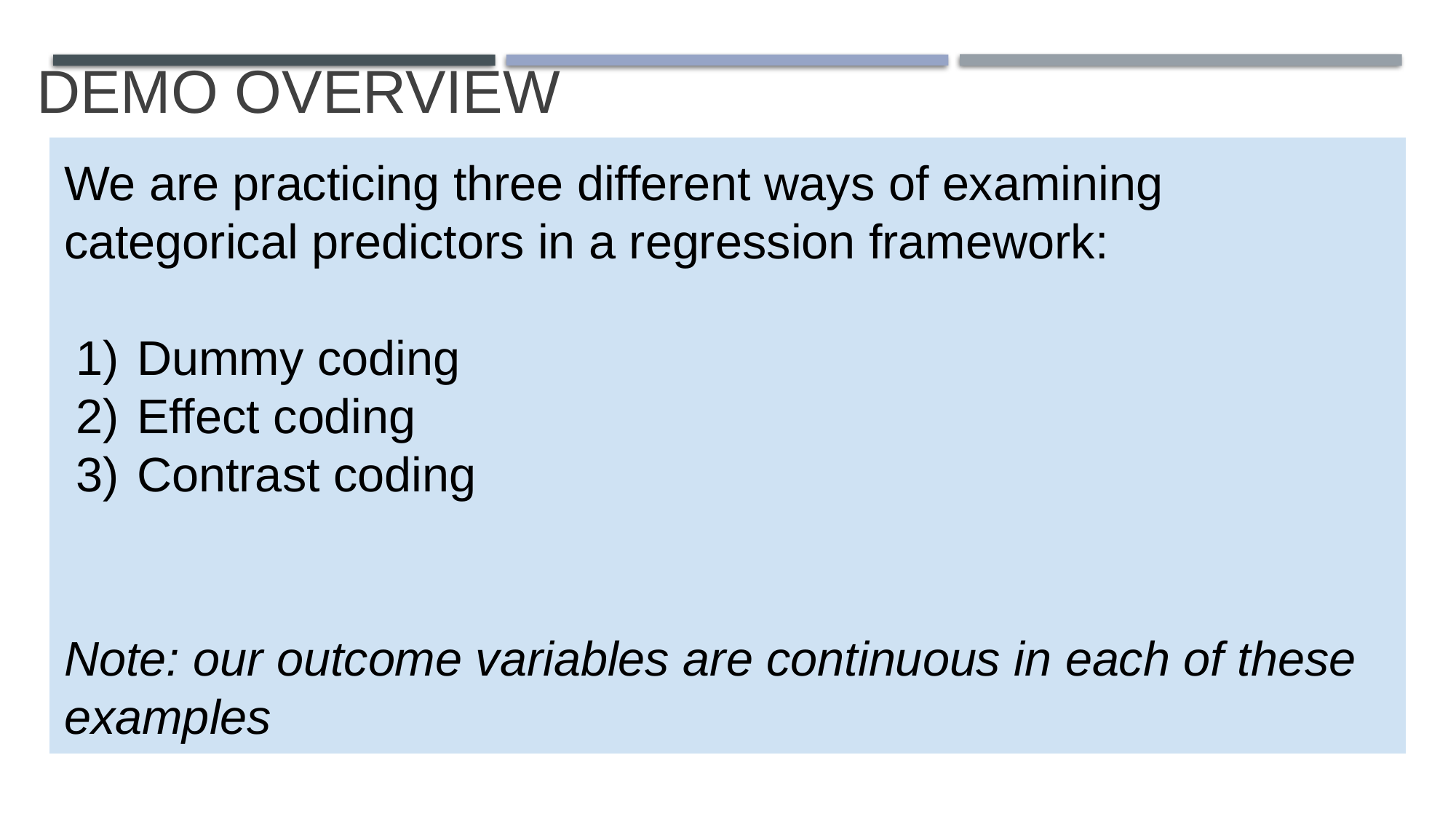

# Demo Overview
We are practicing three different ways of examining categorical predictors in a regression framework:

Dummy coding
Effect coding
Contrast coding

Note: our outcome variables are continuous in each of these examples